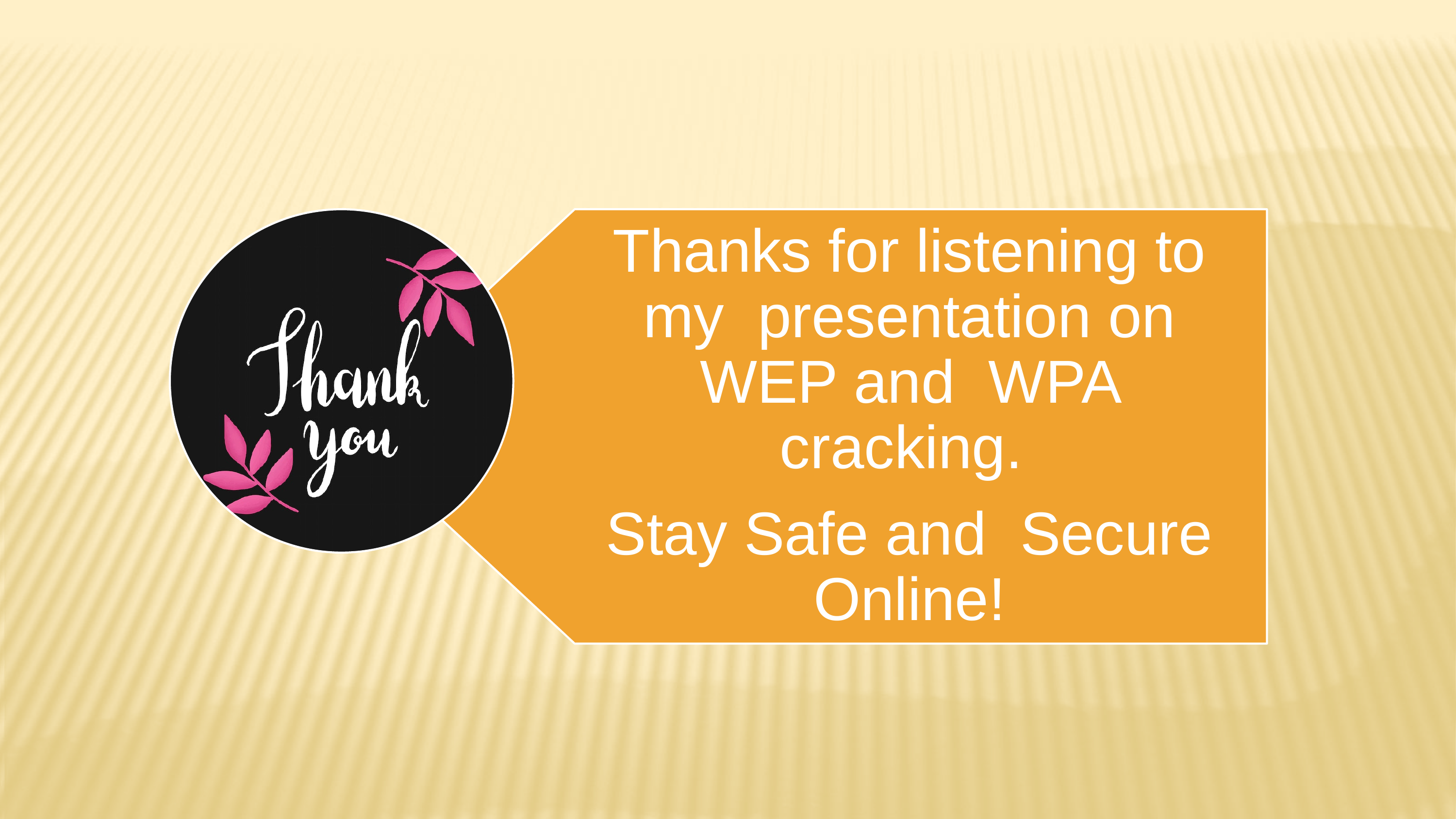

Thanks for listening to my  presentation on WEP and  WPA cracking.
Stay Safe and  Secure Online!